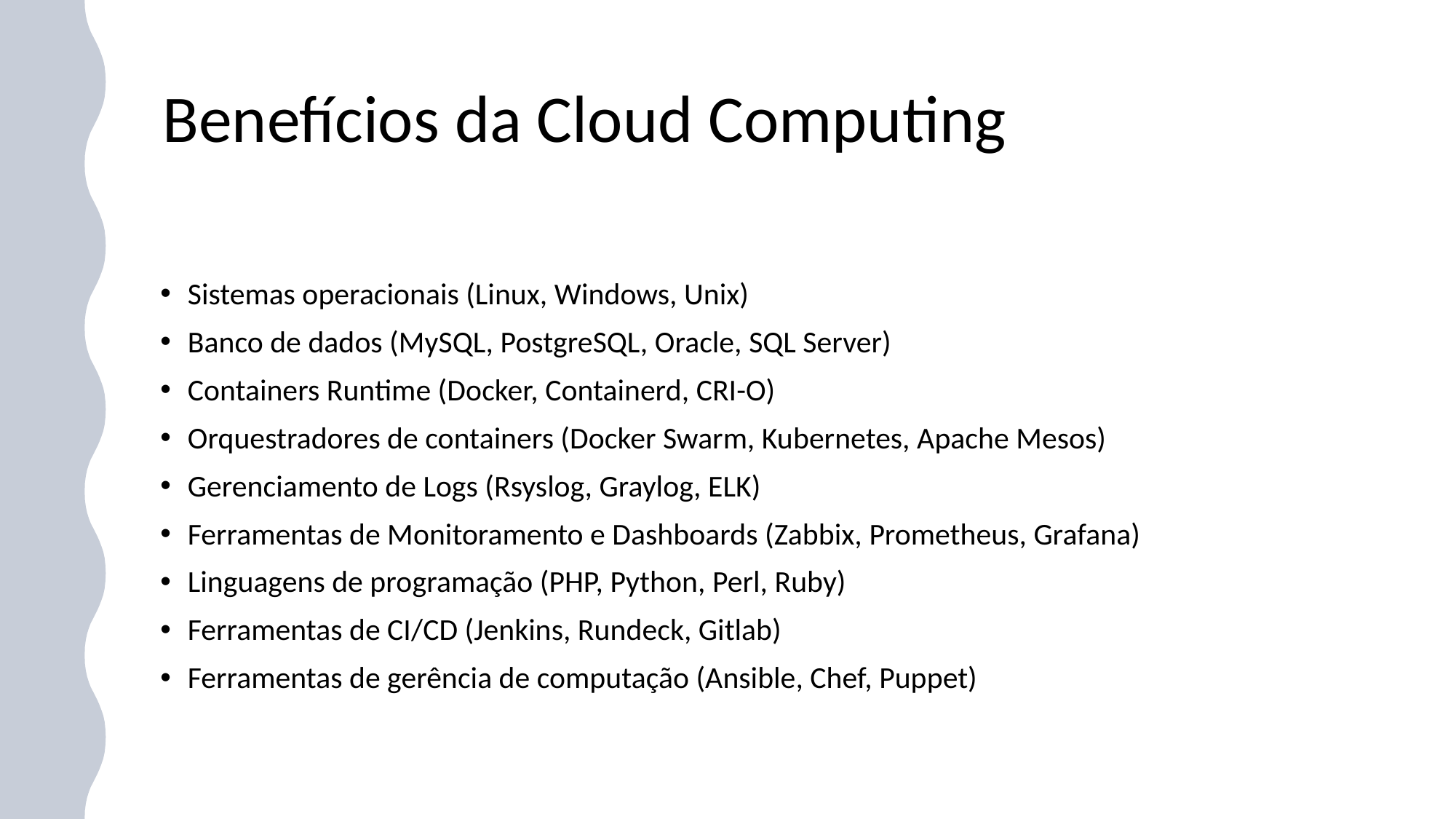

# Benefícios da Cloud Computing
Sistemas operacionais (Linux, Windows, Unix)
Banco de dados (MySQL, PostgreSQL, Oracle, SQL Server)
Containers Runtime (Docker, Containerd, CRI-O)
Orquestradores de containers (Docker Swarm, Kubernetes, Apache Mesos)
Gerenciamento de Logs (Rsyslog, Graylog, ELK)
Ferramentas de Monitoramento e Dashboards (Zabbix, Prometheus, Grafana)
Linguagens de programação (PHP, Python, Perl, Ruby)
Ferramentas de CI/CD (Jenkins, Rundeck, Gitlab)
Ferramentas de gerência de computação (Ansible, Chef, Puppet)